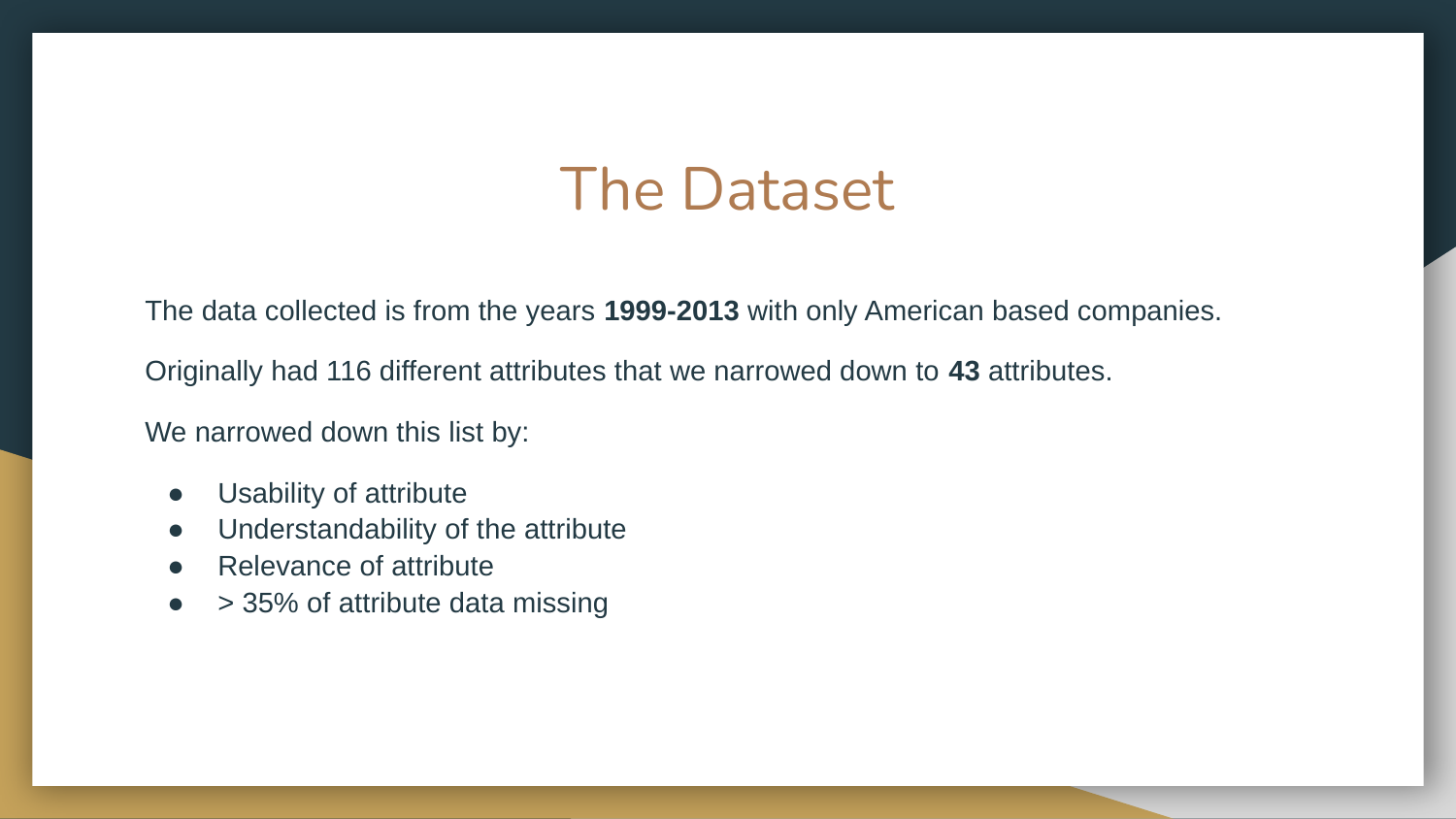

# The Dataset
The data collected is from the years 1999-2013 with only American based companies.
Originally had 116 different attributes that we narrowed down to 43 attributes.
We narrowed down this list by:
Usability of attribute
Understandability of the attribute
Relevance of attribute
> 35% of attribute data missing